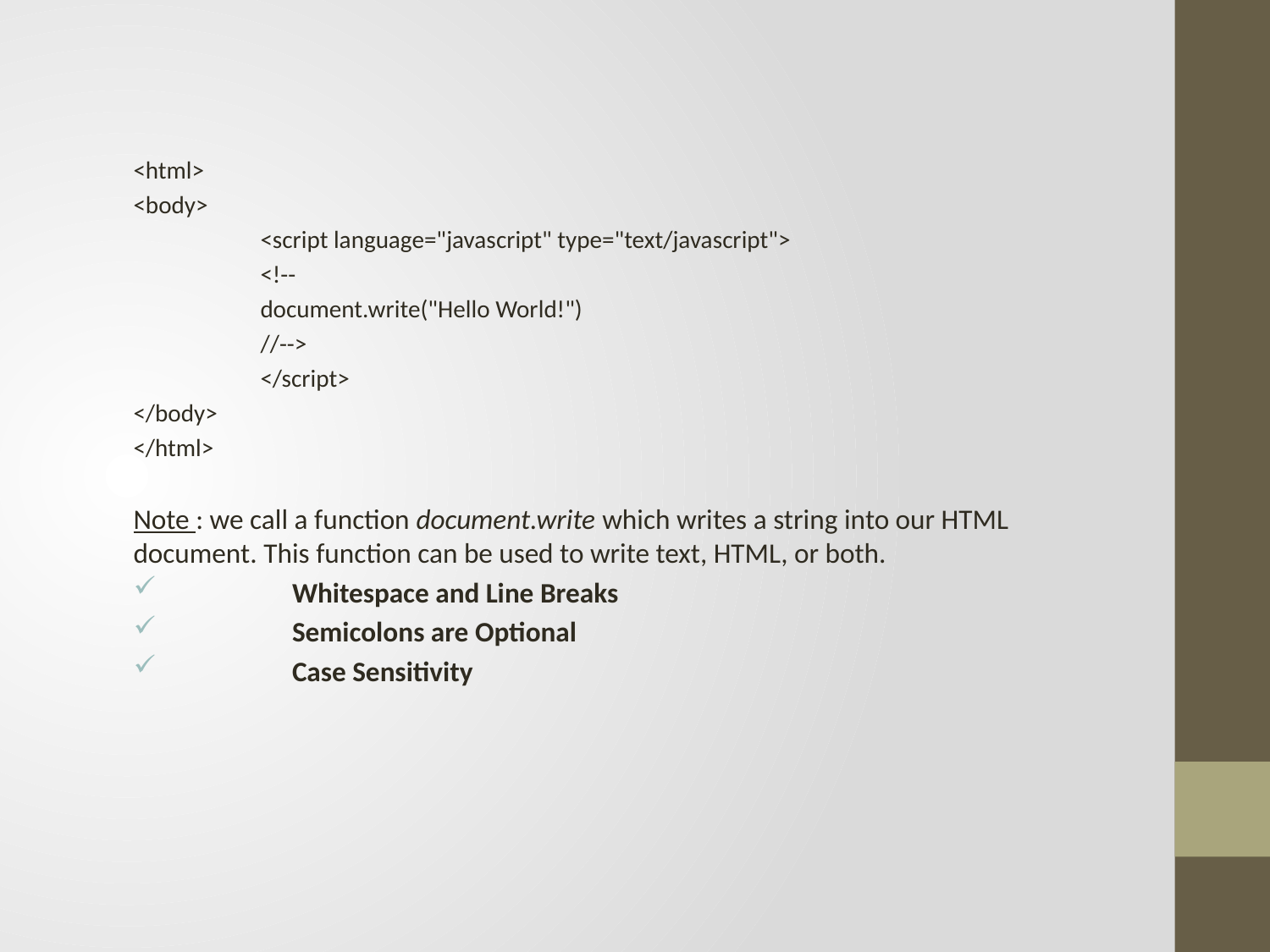

<html>
<body>
	<script language="javascript" type="text/javascript">
	<!--
   	document.write("Hello World!")
	//-->
	</script>
</body>
</html>

Note : we call a function document.write which writes a string into our HTML document. This function can be used to write text, HTML, or both.
	Whitespace and Line Breaks
	Semicolons are Optional
	Case Sensitivity